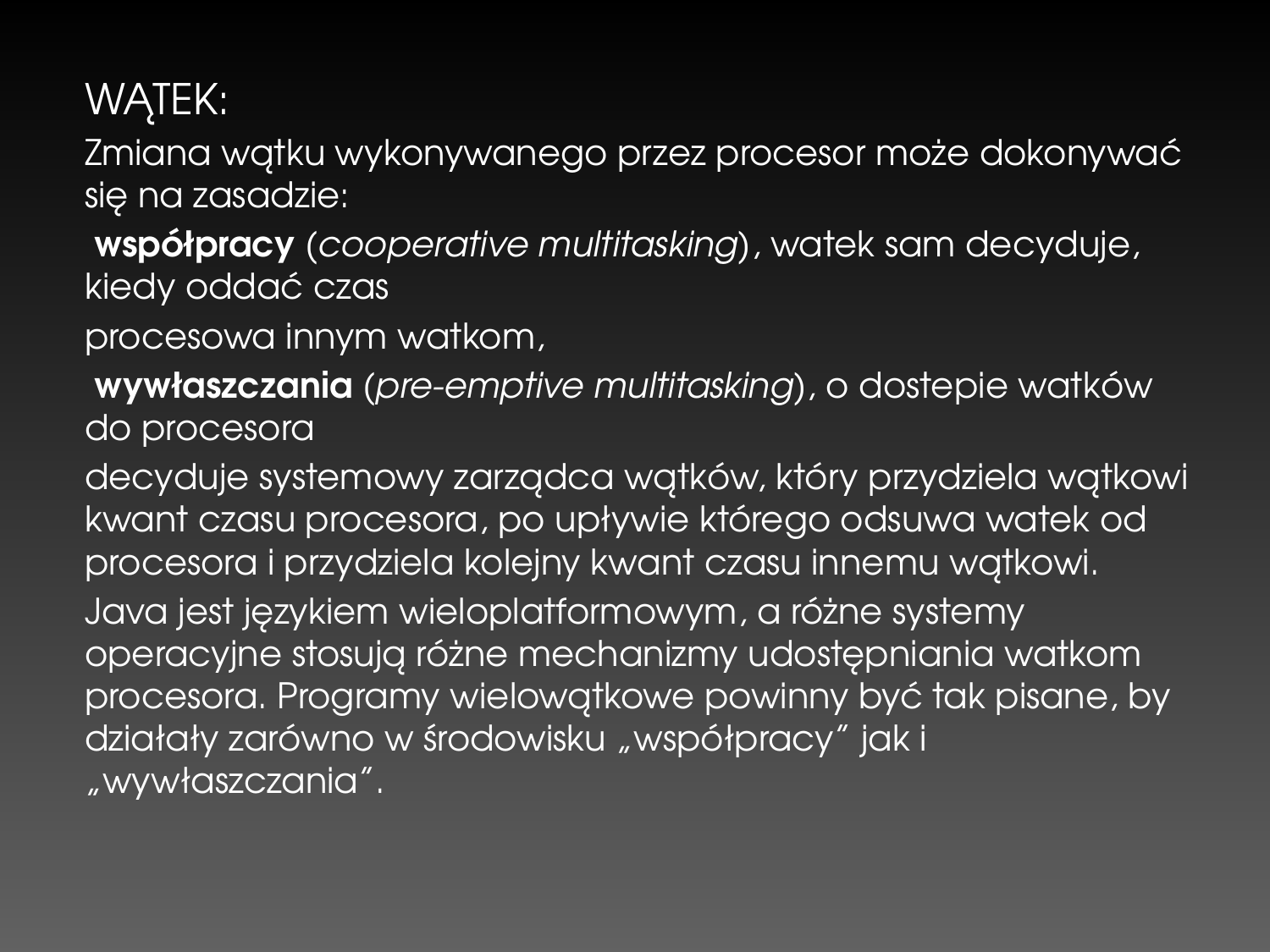

WĄTEK:
Zmiana wątku wykonywanego przez procesor może dokonywać się na zasadzie:
 współpracy (cooperative multitasking), watek sam decyduje, kiedy oddać czas
procesowa innym watkom,
 wywłaszczania (pre-emptive multitasking), o dostepie watków do procesora
decyduje systemowy zarządca wątków, który przydziela wątkowi kwant czasu procesora, po upływie którego odsuwa watek od procesora i przydziela kolejny kwant czasu innemu wątkowi.
Java jest językiem wieloplatformowym, a różne systemy operacyjne stosują różne mechanizmy udostępniania watkom procesora. Programy wielowątkowe powinny być tak pisane, by działały zarówno w środowisku „współpracy” jak i „wywłaszczania”.